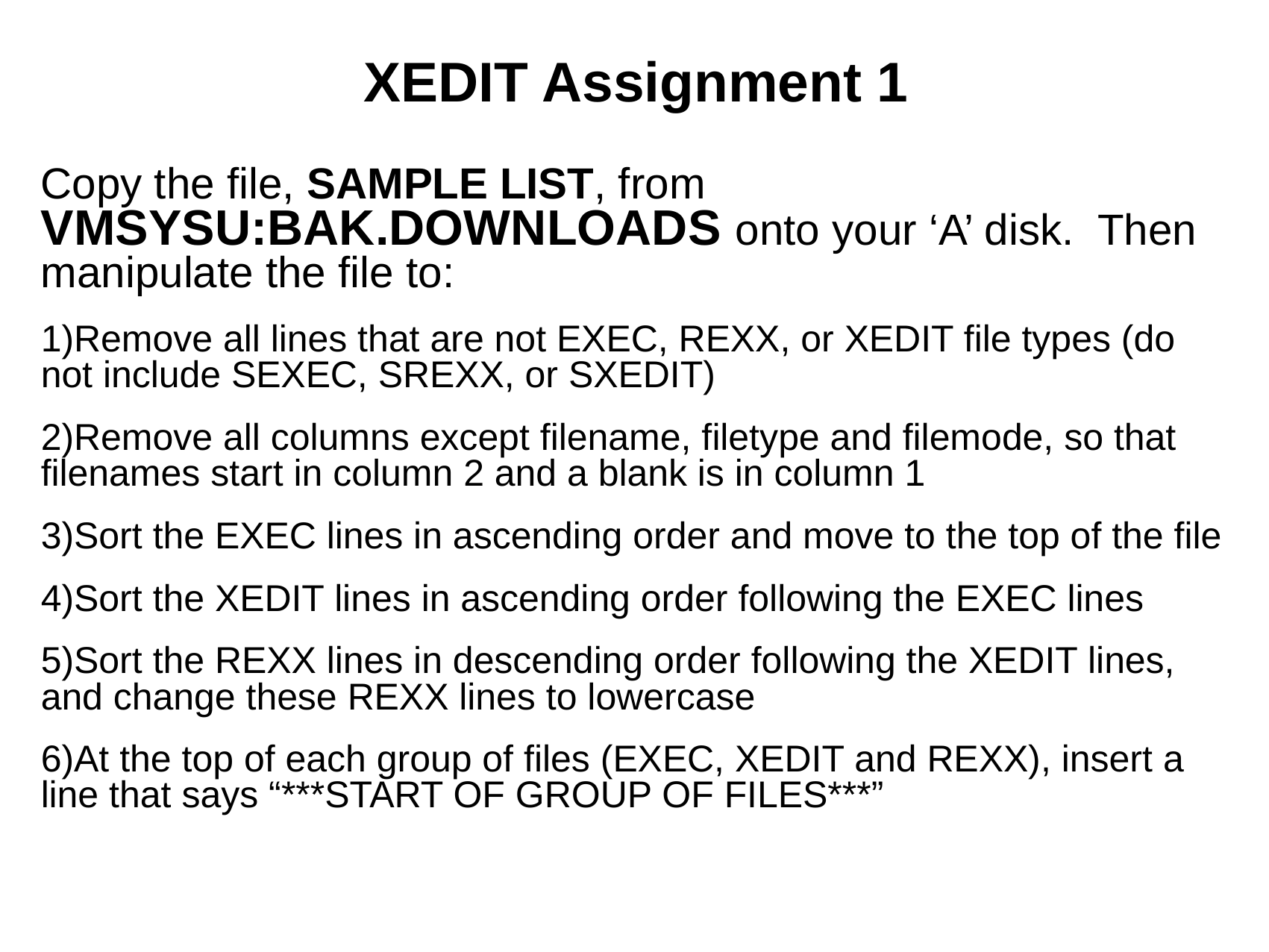

XEDIT Assignment 1
Copy the file, SAMPLE LIST, from VMSYSU:BAK.DOWNLOADS onto your ‘A’ disk.  Then manipulate the file to:

Remove all lines that are not EXEC, REXX, or XEDIT file types (do not include SEXEC, SREXX, or SXEDIT)

Remove all columns except filename, filetype and filemode, so that filenames start in column 2 and a blank is in column 1

Sort the EXEC lines in ascending order and move to the top of the file

Sort the XEDIT lines in ascending order following the EXEC lines

Sort the REXX lines in descending order following the XEDIT lines, and change these REXX lines to lowercase

At the top of each group of files (EXEC, XEDIT and REXX), insert a line that says “***START OF GROUP OF FILES***”